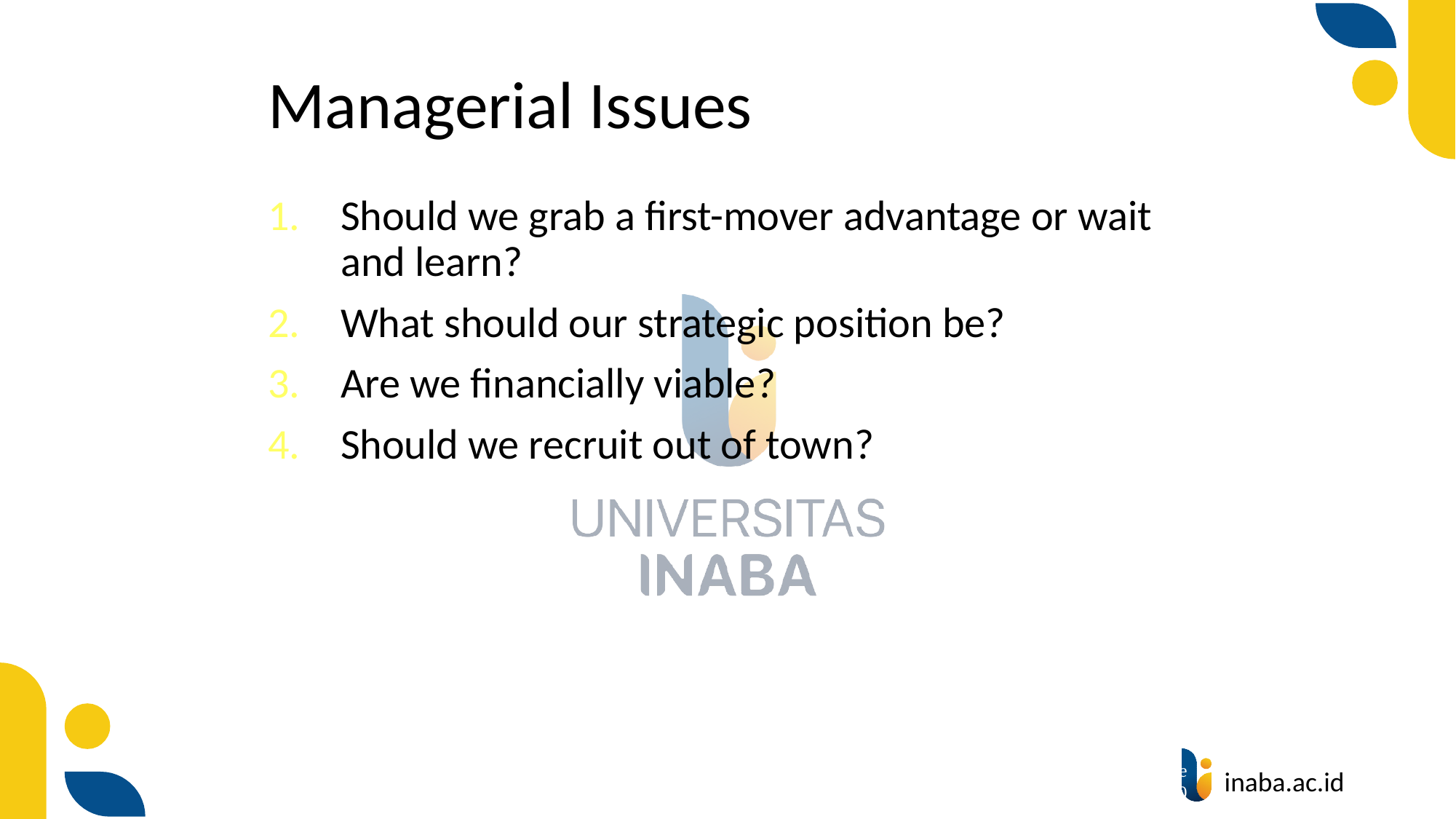

# Managerial Issues
Should we grab a first-mover advantage or wait and learn?
What should our strategic position be?
Are we financially viable?
Should we recruit out of town?

111
© Prentice Hall 2020